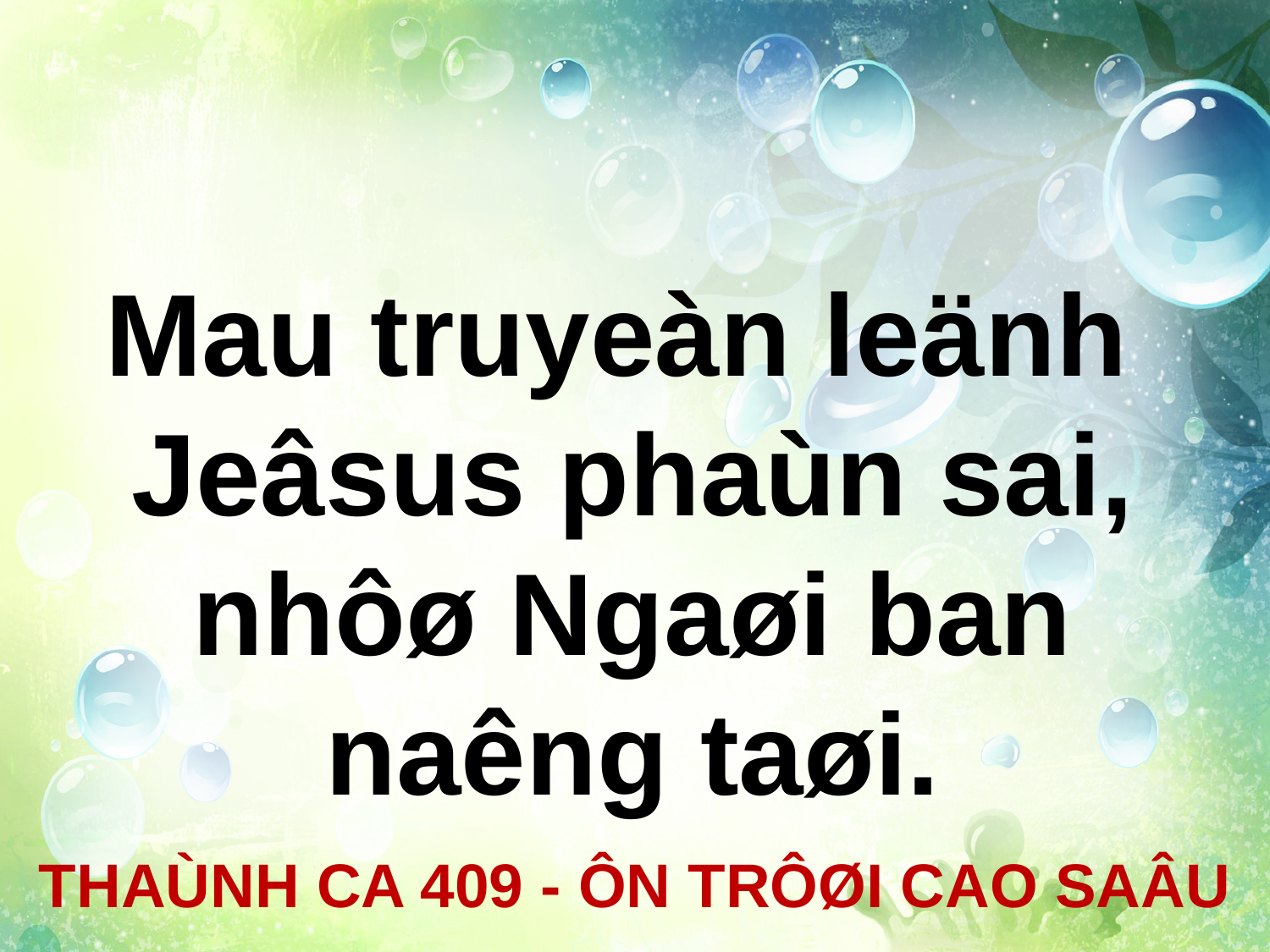

Mau truyeàn leänh
Jeâsus phaùn sai, nhôø Ngaøi ban naêng taøi.
THAÙNH CA 409 - ÔN TRÔØI CAO SAÂU